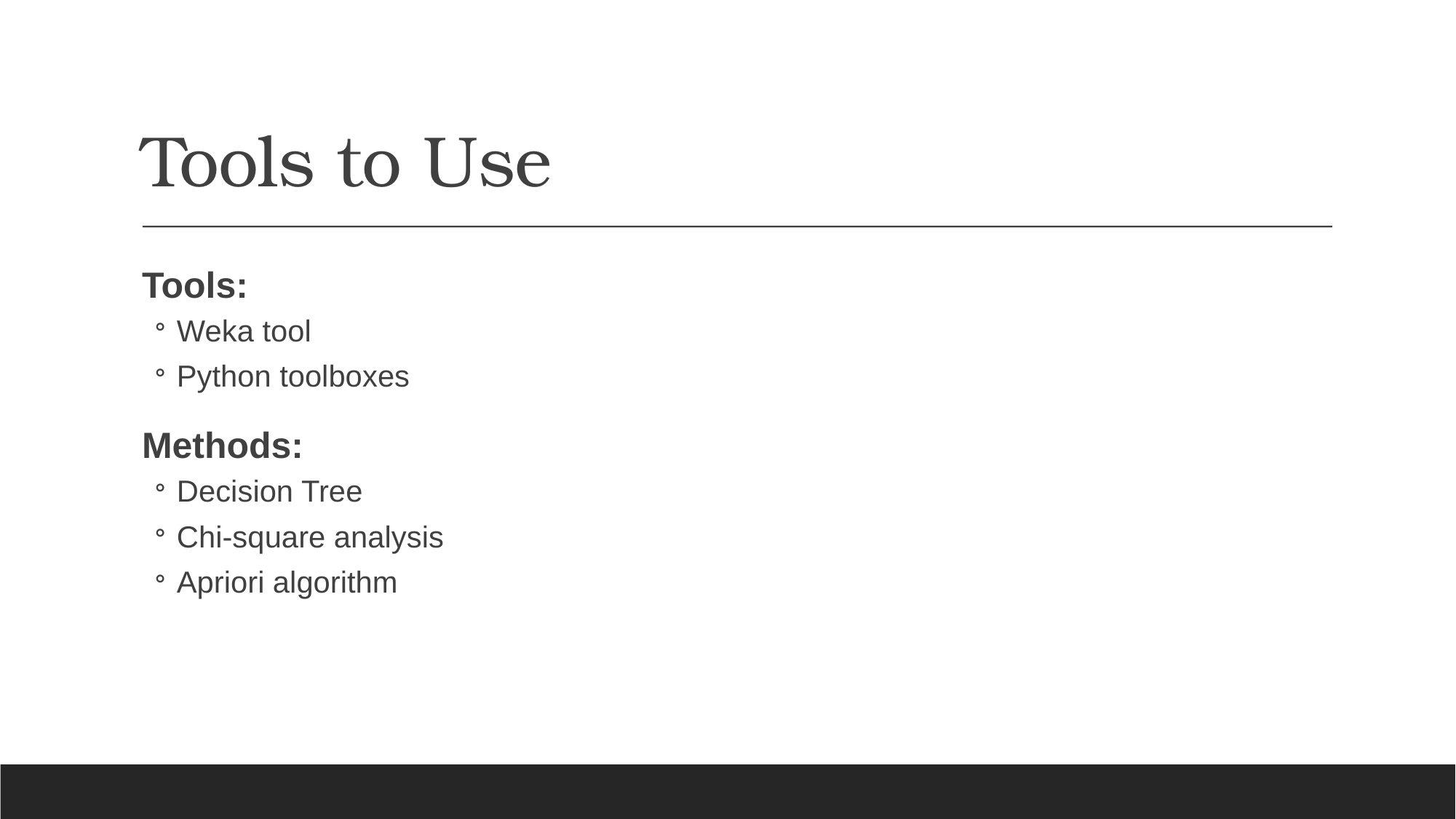

# Tools to Use
Tools:
Weka tool
Python toolboxes
Methods:
Decision Tree
Chi-square analysis
Apriori algorithm